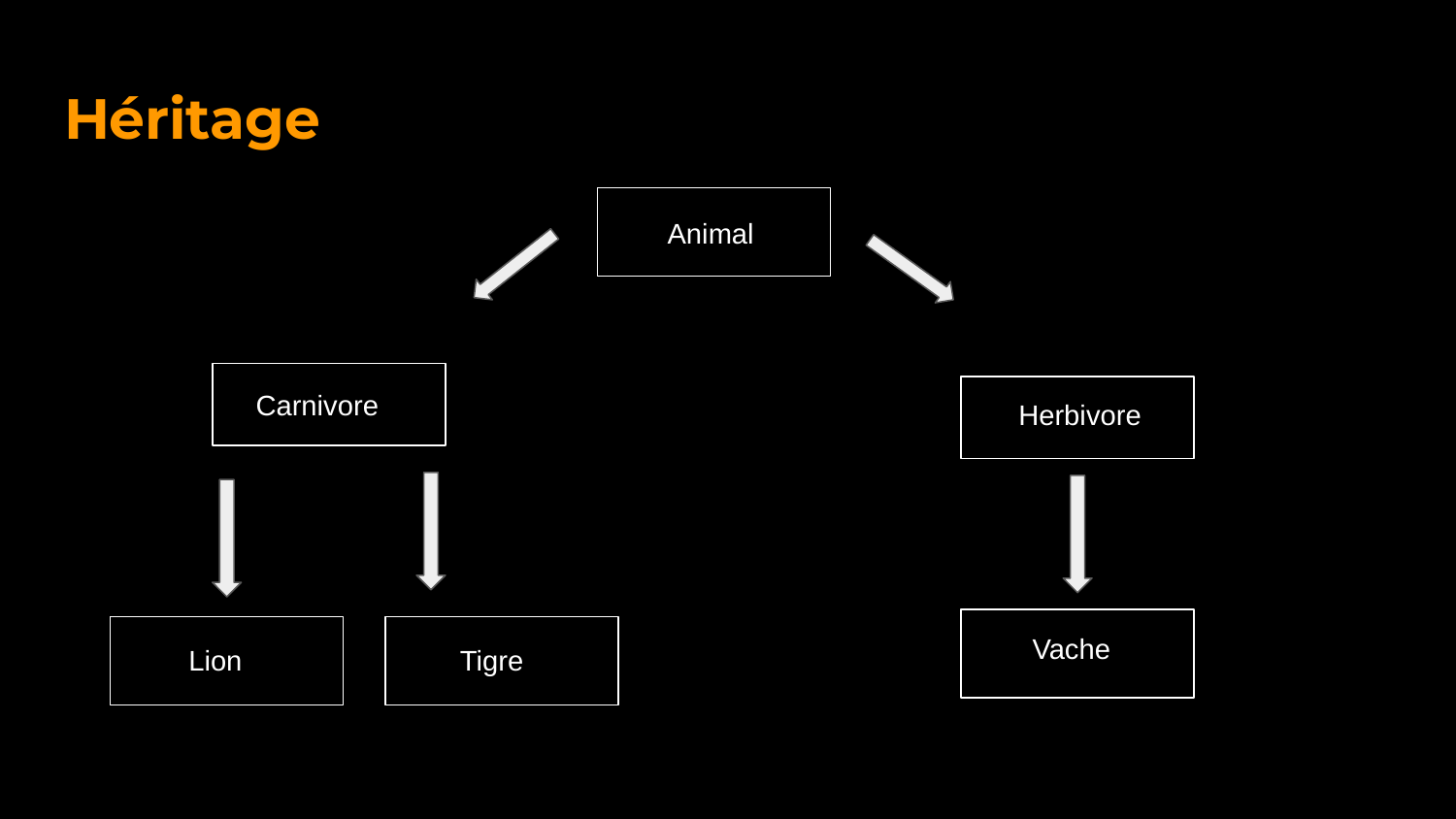

# Héritage

Animal

T

Carnivore

Herbivore

Vache

Lion
Tigre